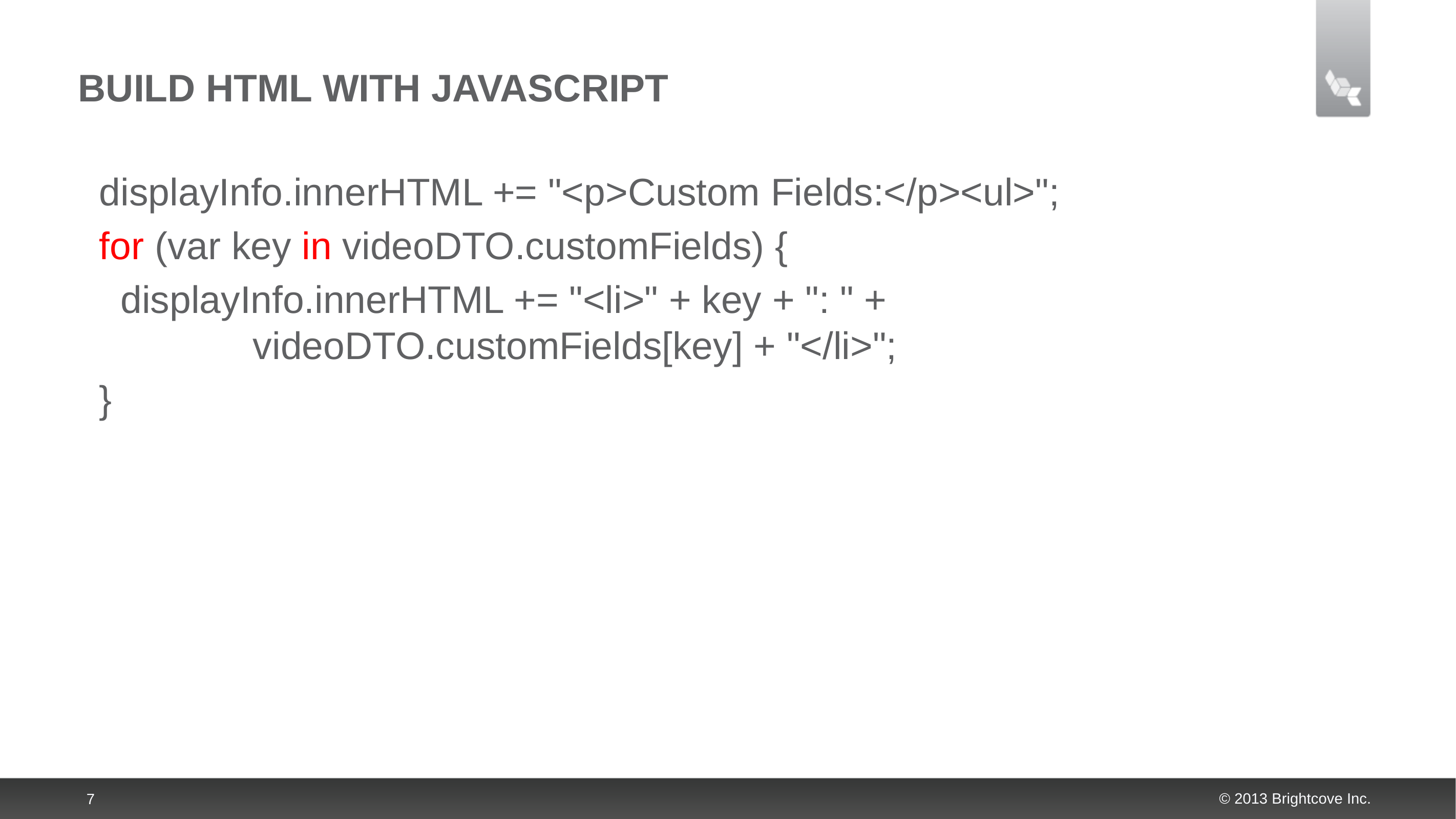

# Build HTML with JavaScript
displayInfo.innerHTML += "<p>Custom Fields:</p><ul>";
for (var key in videoDTO.customFields) {
  displayInfo.innerHTML += "<li>" + key + ": " +
		videoDTO.customFields[key] + "</li>";
}

7